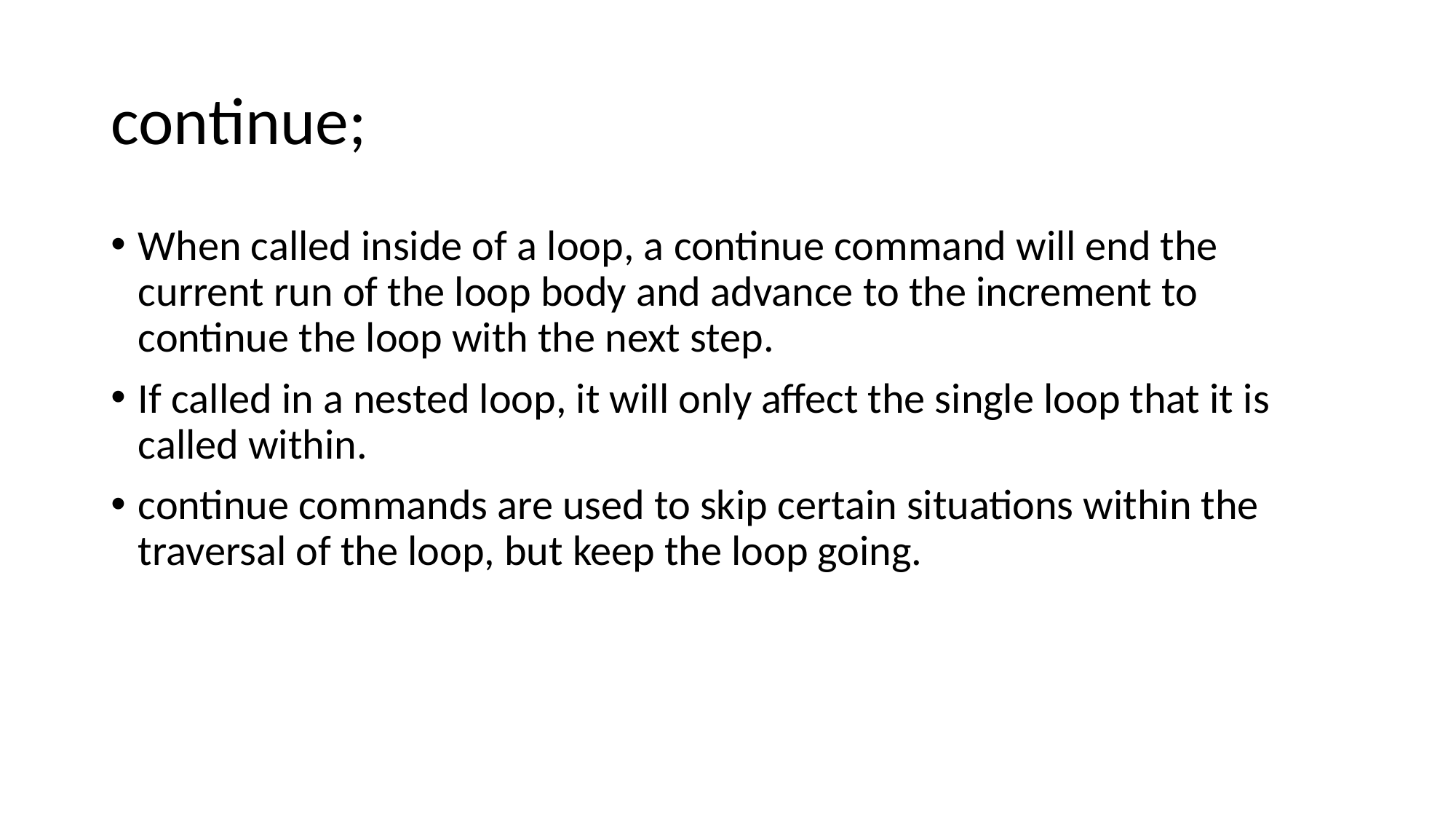

# continue;
When called inside of a loop, a continue command will end the current run of the loop body and advance to the increment to continue the loop with the next step.
If called in a nested loop, it will only affect the single loop that it is called within.
continue commands are used to skip certain situations within the traversal of the loop, but keep the loop going.